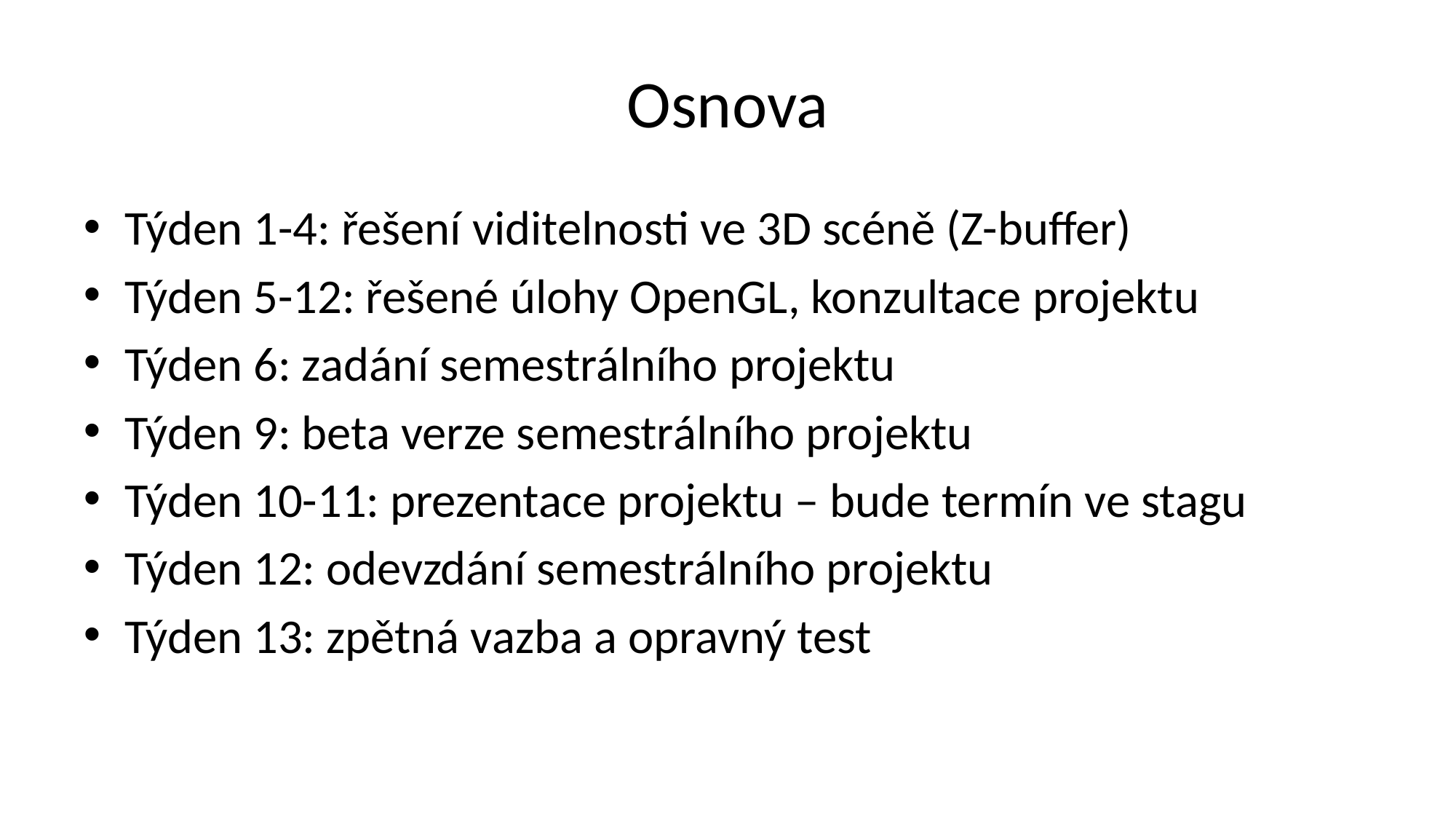

# Osnova
Týden 1-4: řešení viditelnosti ve 3D scéně (Z-buffer)
Týden 5-12: řešené úlohy OpenGL, konzultace projektu
Týden 6: zadání semestrálního projektu
Týden 9: beta verze semestrálního projektu
Týden 10-11: prezentace projektu – bude termín ve stagu
Týden 12: odevzdání semestrálního projektu
Týden 13: zpětná vazba a opravný test